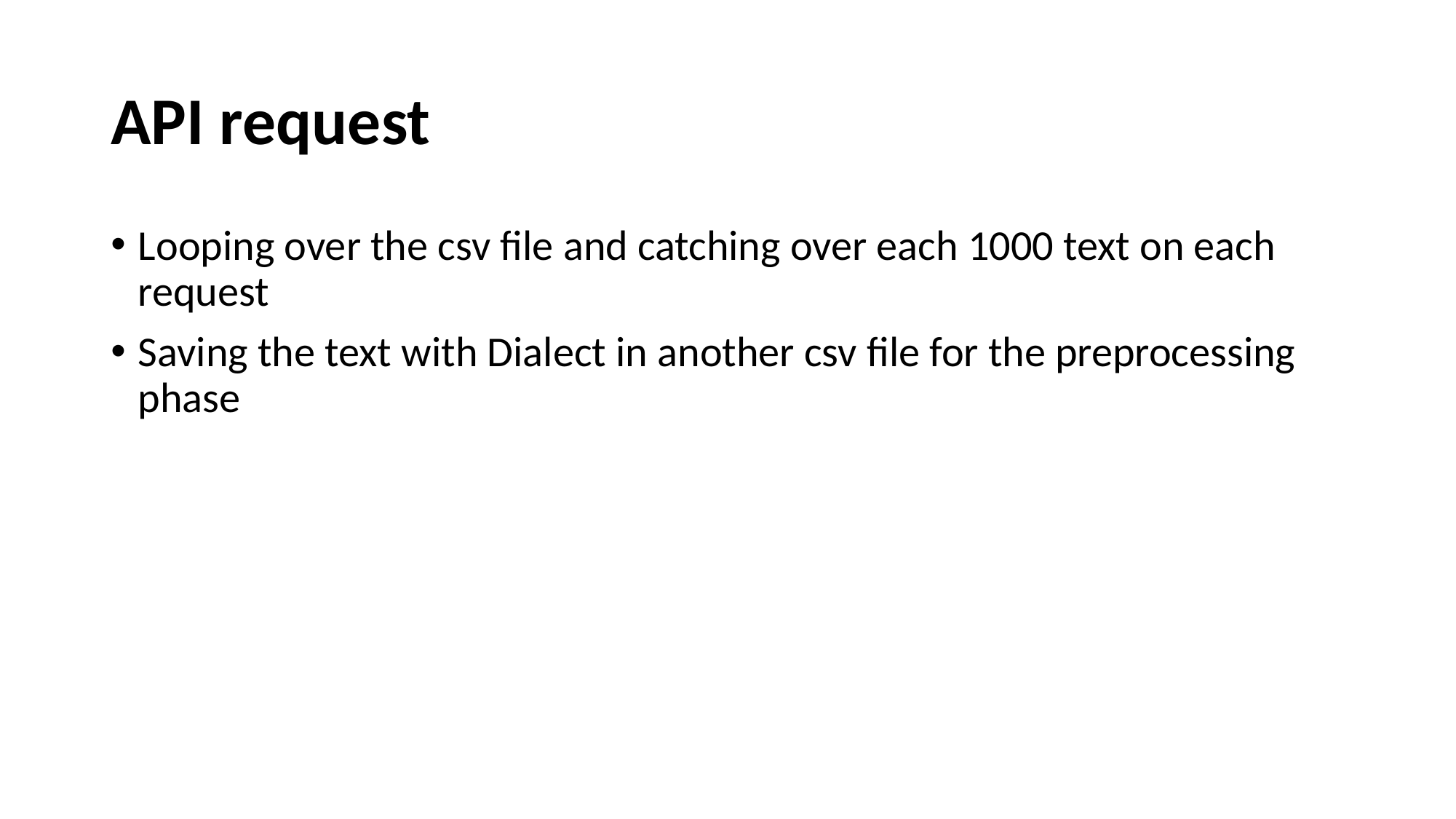

# API request
Looping over the csv file and catching over each 1000 text on each request
Saving the text with Dialect in another csv file for the preprocessing phase